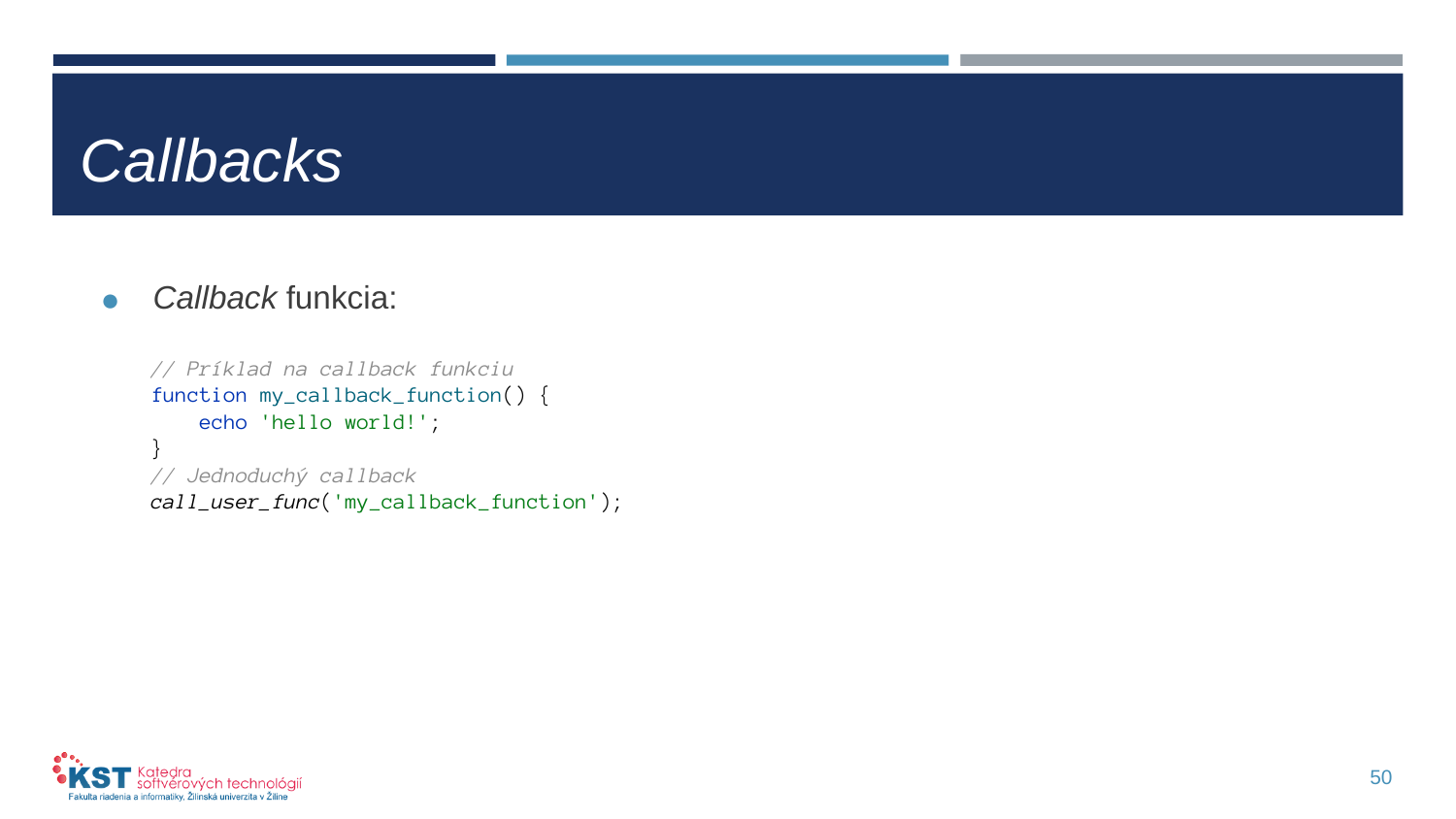

# Callbacks
Callback funkcia:
// Príklad na callback funkciu
function my_callback_function() {
    echo 'hello world!';
}
// Jednoduchý callback
call_user_func('my_callback_function');
50